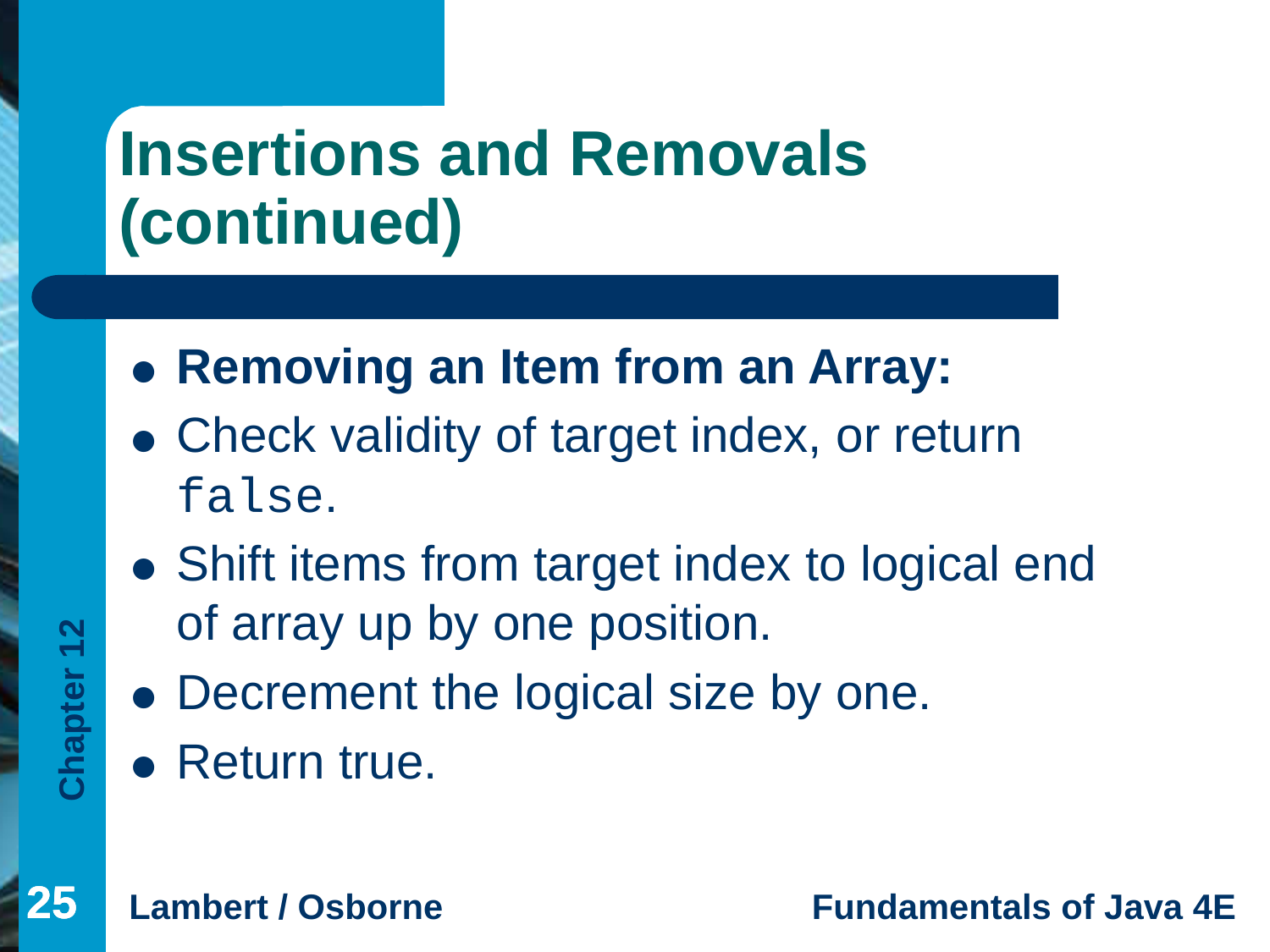

# Insertions and Removals (continued)
Removing an Item from an Array:
Check validity of target index, or return false.
Shift items from target index to logical end of array up by one position.
Decrement the logical size by one.
Return true.
25
25
25